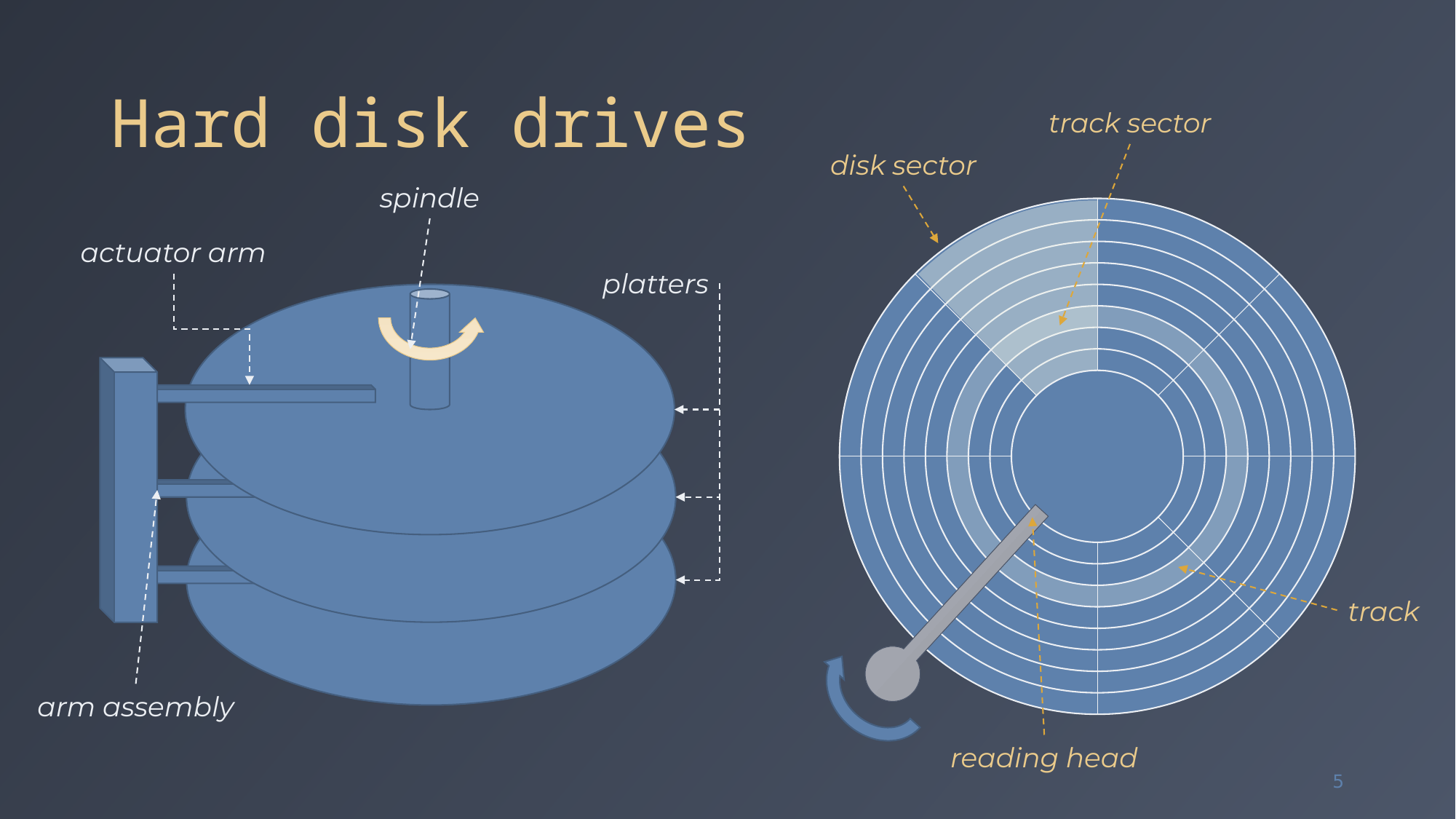

# Hard disk drives
track sector
disk sector
spindle

actuator arm

platters

track

arm assembly
reading head
5